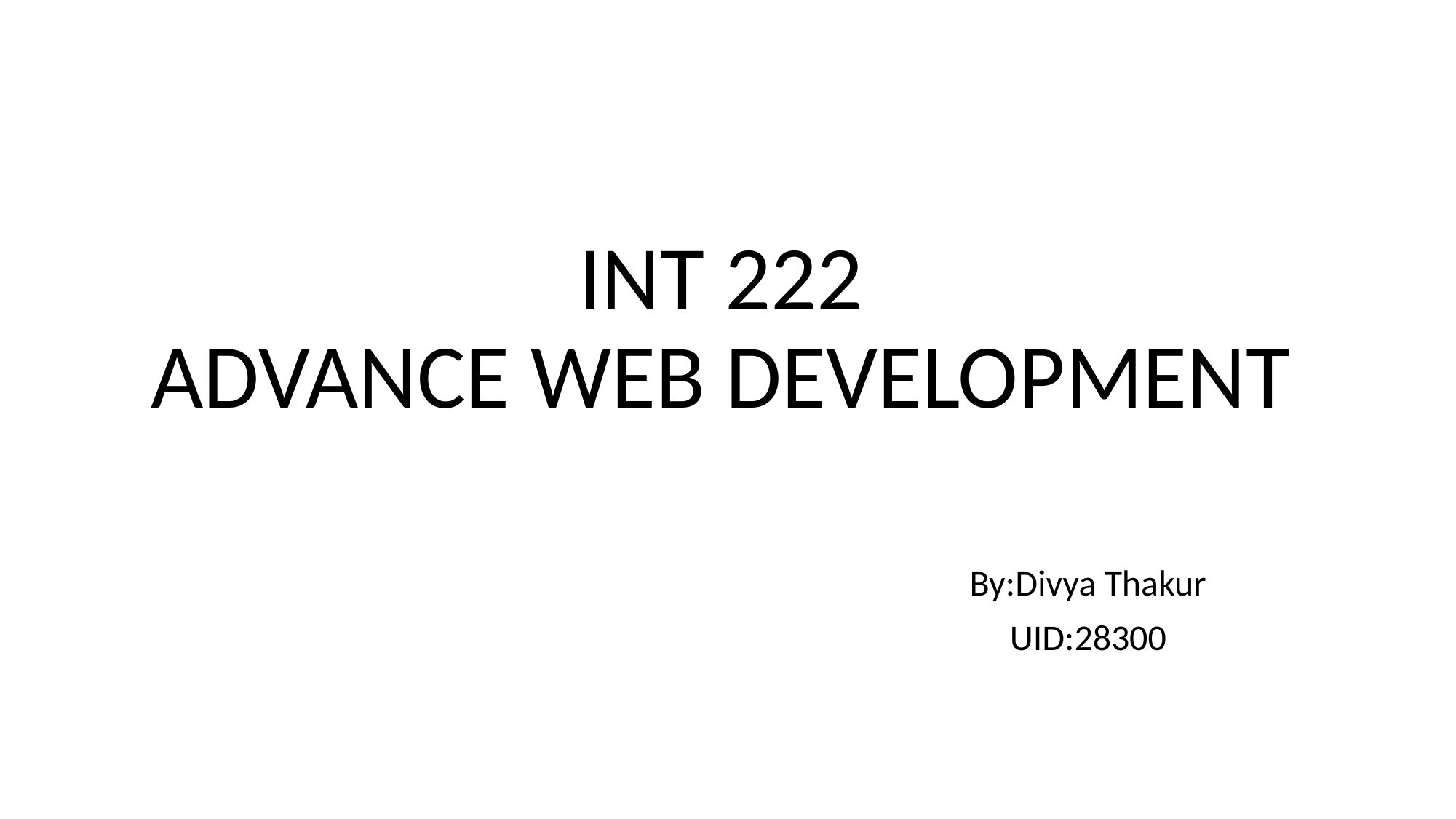

# INT 222 ADVANCE WEB DEVELOPMENT
By:Divya Thakur
UID:28300